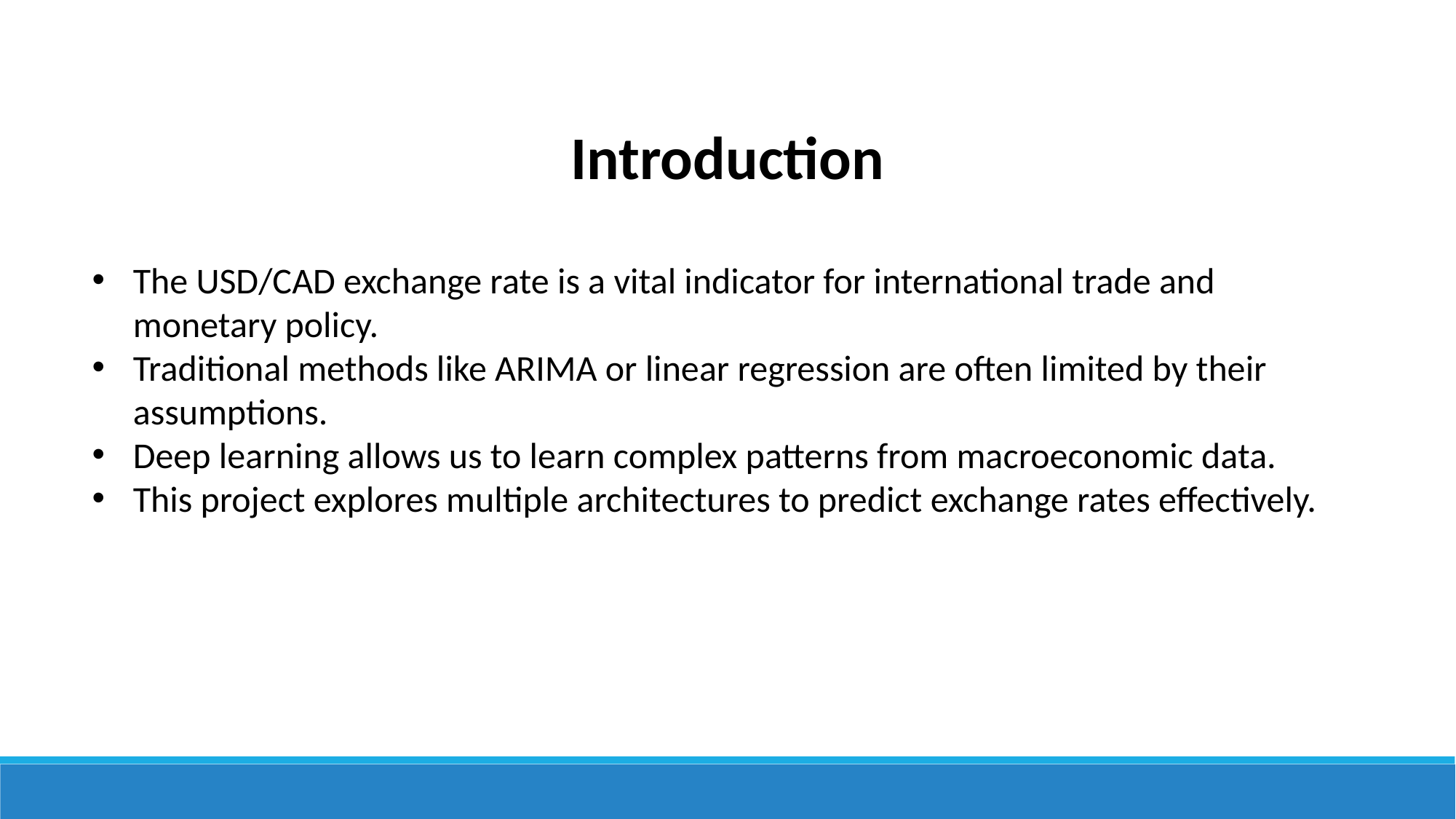

Introduction

The USD/CAD exchange rate is a vital indicator for international trade and monetary policy.
Traditional methods like ARIMA or linear regression are often limited by their assumptions.
Deep learning allows us to learn complex patterns from macroeconomic data.
This project explores multiple architectures to predict exchange rates effectively.